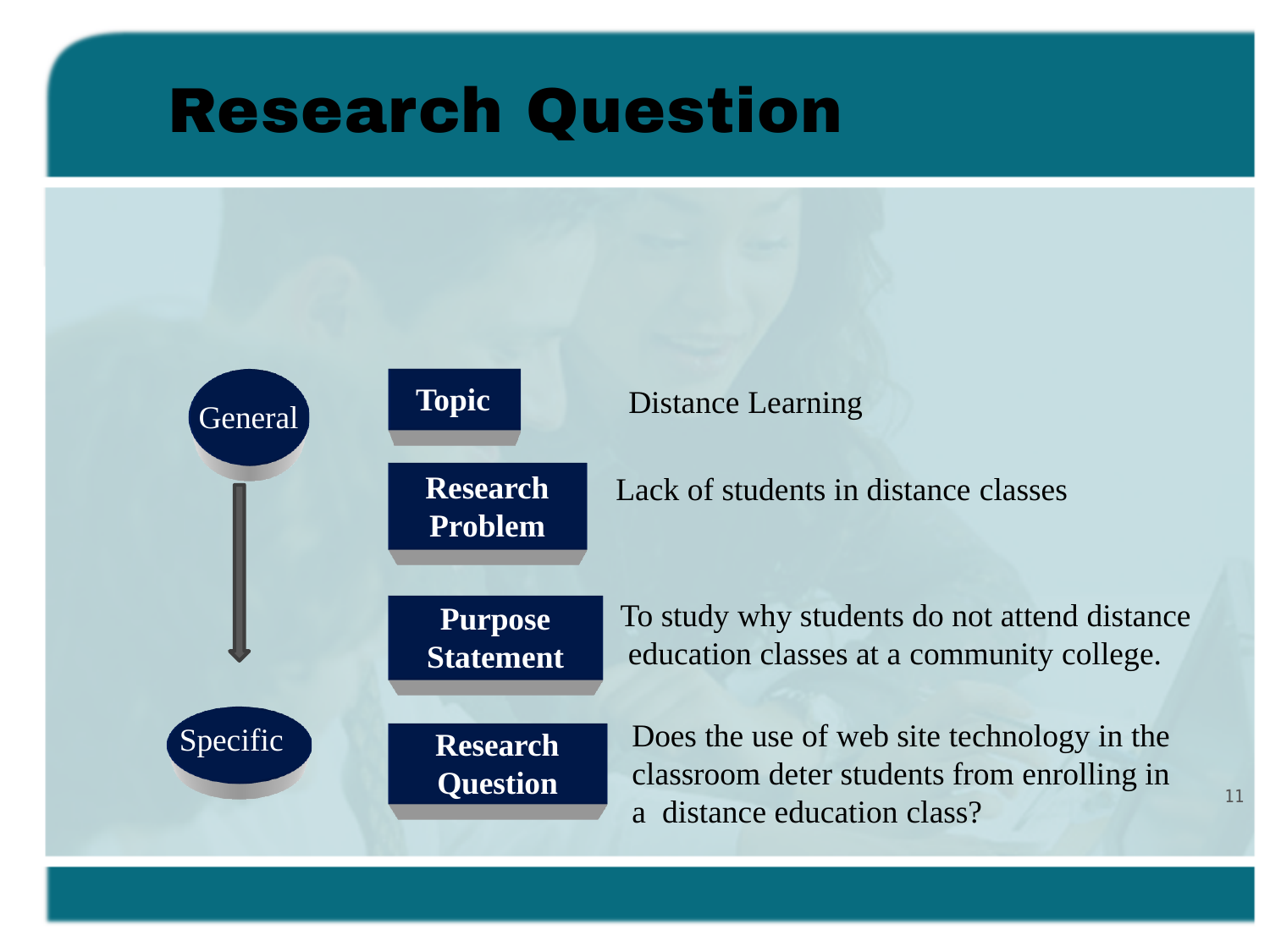

# Research Question

Topic
Distance Learning
General

Research
Problem
Lack of students in distance classes

To study why students do not attend distance  education classes at a community college.

Purpose  Statement

Does the use of web site technology in the
Specific
Research
Question

classroom deter students from enrolling in a  distance education class?
11